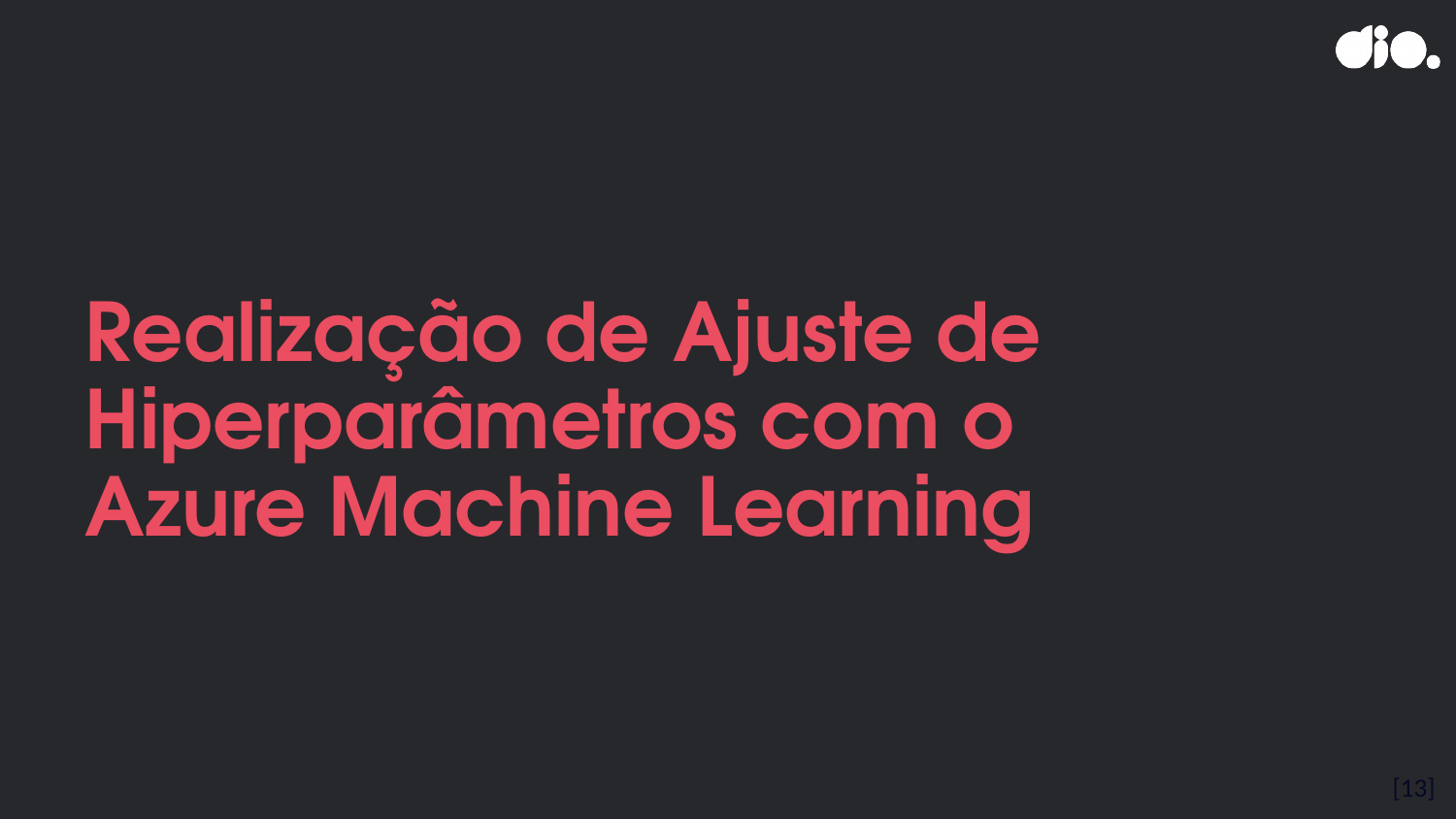

# Realização de Ajuste de Hiperparâmetros com o Azure Machine Learning
[13]